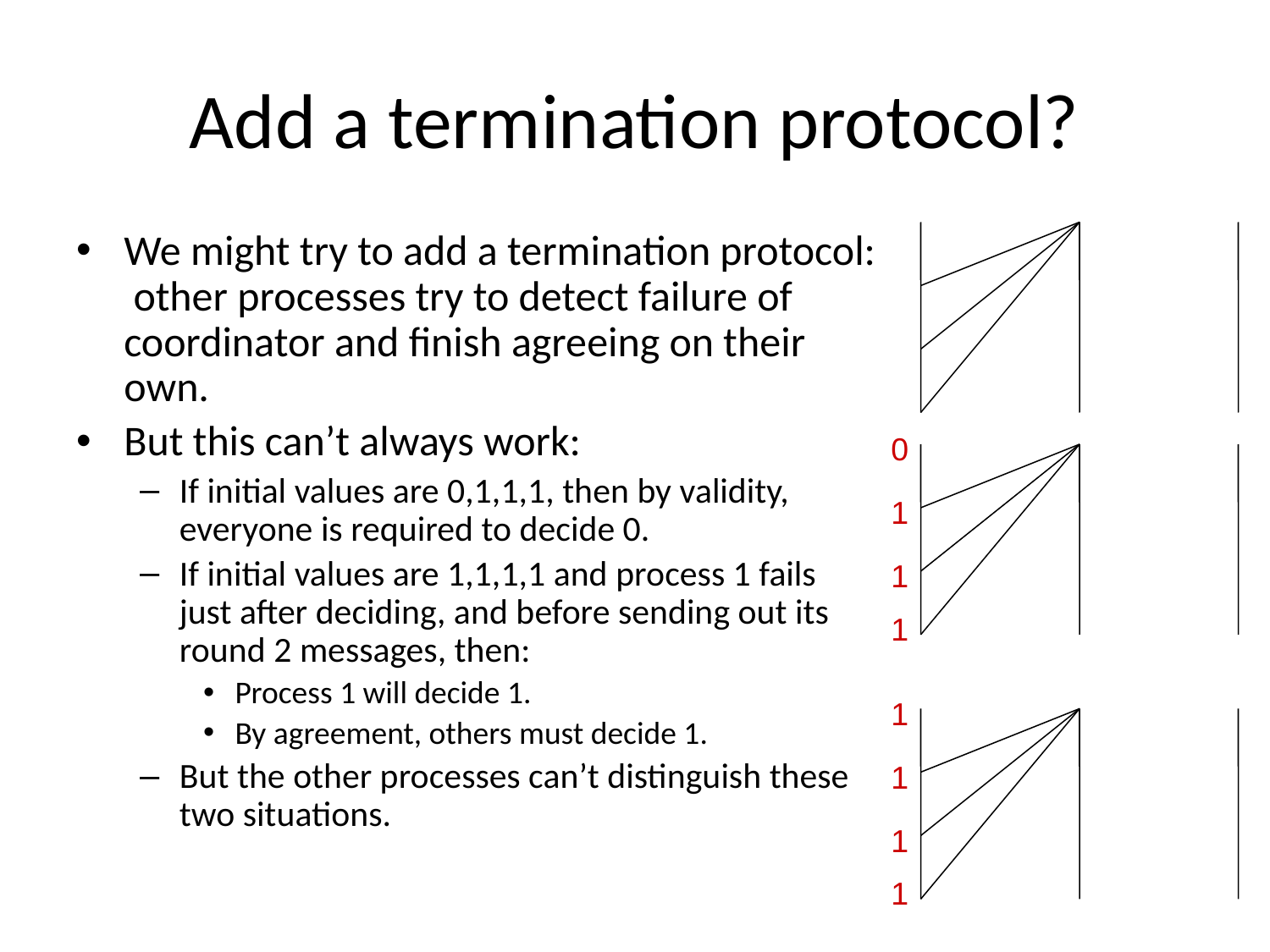

# Add a termination protocol?
We might try to add a termination protocol:  other processes try to detect failure of coordinator and finish agreeing on their own.
But this can’t always work:
If initial values are 0,1,1,1, then by validity, everyone is required to decide 0.
If initial values are 1,1,1,1 and process 1 fails just after deciding, and before sending out its round 2 messages, then:
Process 1 will decide 1.
By agreement, others must decide 1.
But the other processes can’t distinguish these two situations.

0

1
1
1
1

1
1
1